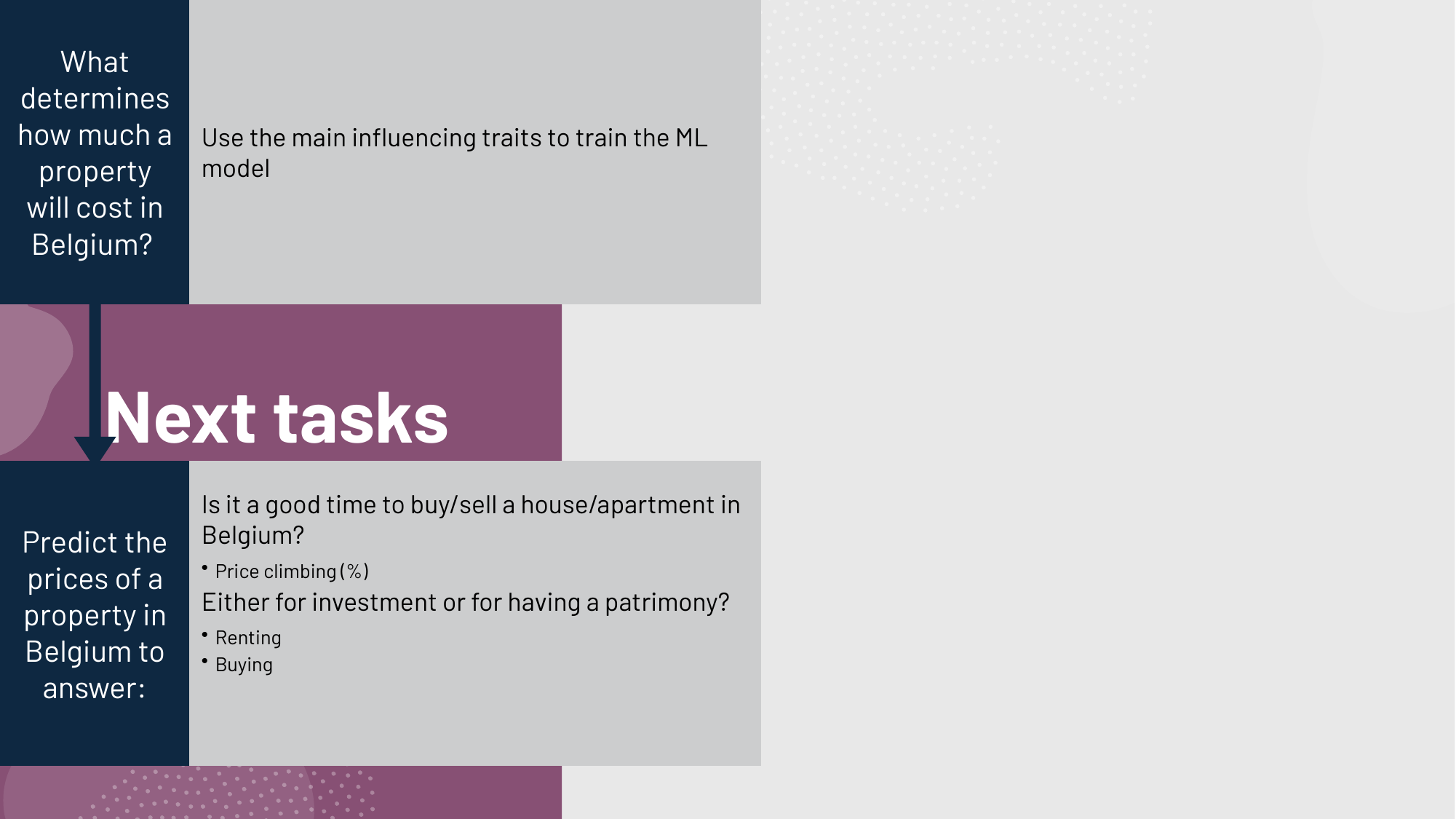

Predict the prices of a property in Belgium to answer:
Is it a good time to buy/sell a house/apartment in Belgium?
Price climbing (%)
Either for investment or for having a patrimony?
Renting
Buying
What determines how much a property will cost in Belgium?
Use the main influencing traits to train the ML model
# Next tasks